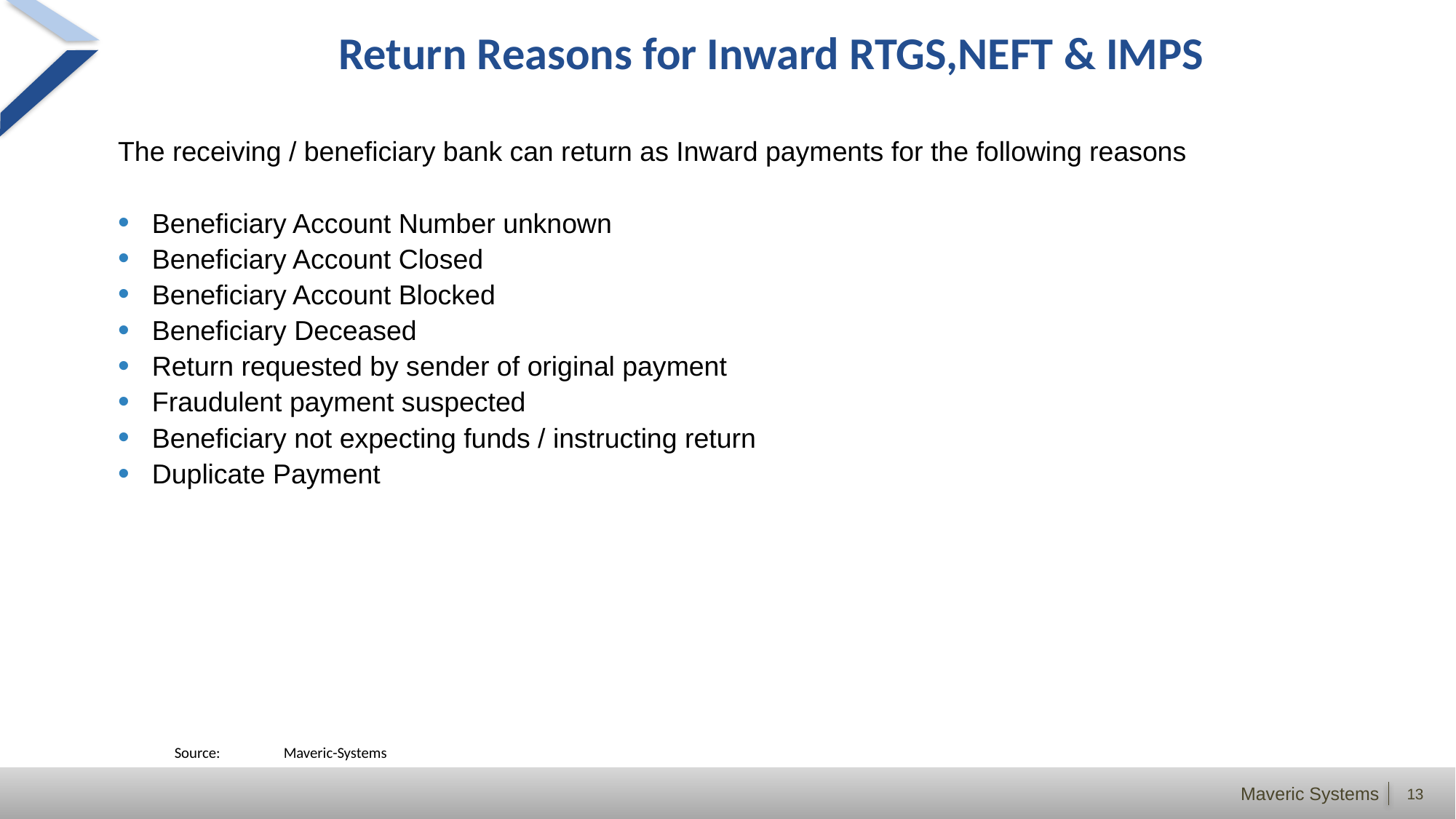

# Return Reasons for Inward RTGS,NEFT & IMPS
The receiving / beneficiary bank can return as Inward payments for the following reasons

Beneficiary Account Number unknown
Beneficiary Account Closed
Beneficiary Account Blocked
Beneficiary Deceased
Return requested by sender of original payment
Fraudulent payment suspected
Beneficiary not expecting funds / instructing return
Duplicate Payment
	Source:	Maveric-Systems